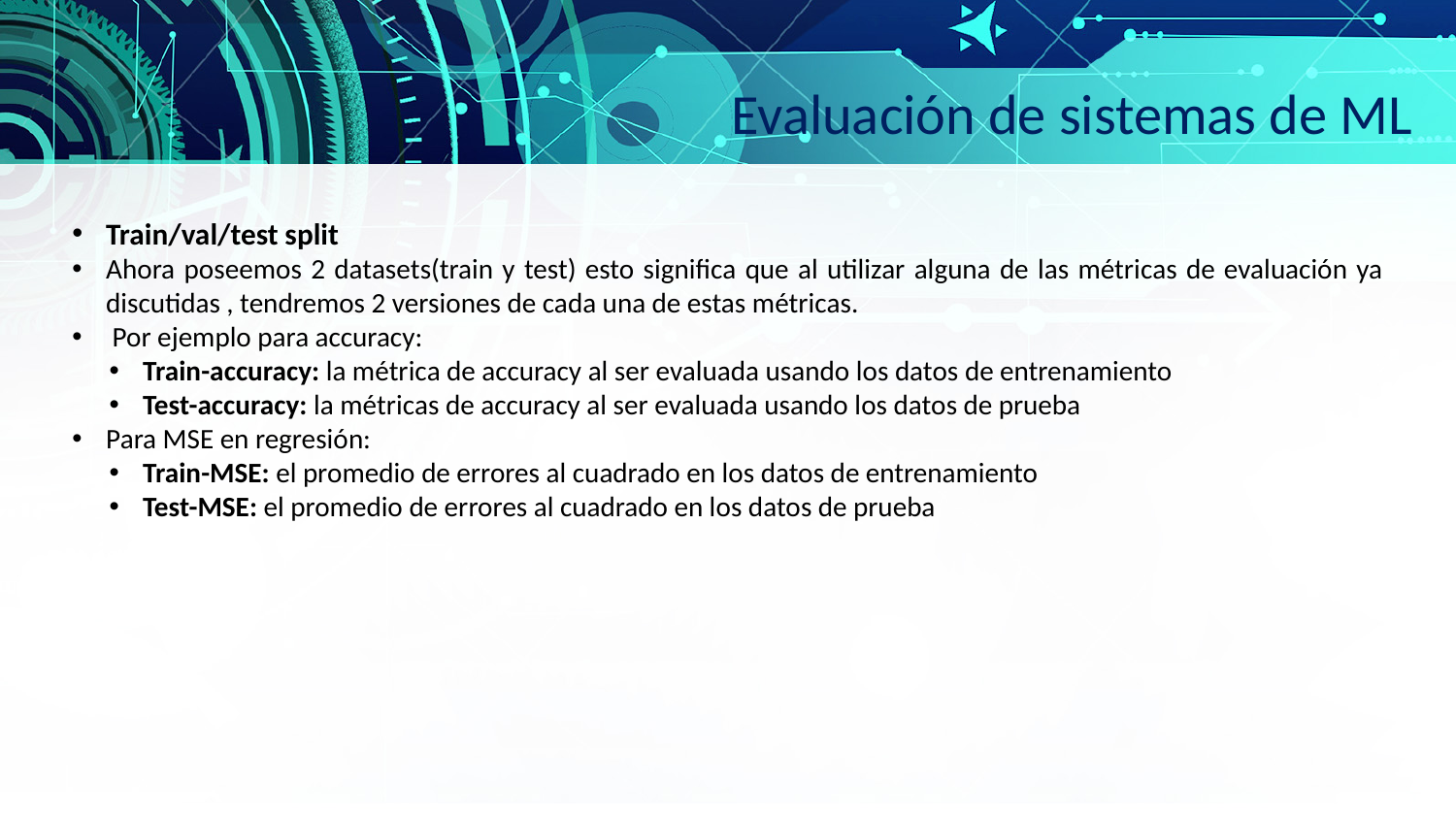

Evaluación de sistemas de ML
Train/val/test split
Ahora poseemos 2 datasets(train y test) esto significa que al utilizar alguna de las métricas de evaluación ya discutidas , tendremos 2 versiones de cada una de estas métricas.
 Por ejemplo para accuracy:
Train-accuracy: la métrica de accuracy al ser evaluada usando los datos de entrenamiento
Test-accuracy: la métricas de accuracy al ser evaluada usando los datos de prueba
Para MSE en regresión:
Train-MSE: el promedio de errores al cuadrado en los datos de entrenamiento
Test-MSE: el promedio de errores al cuadrado en los datos de prueba